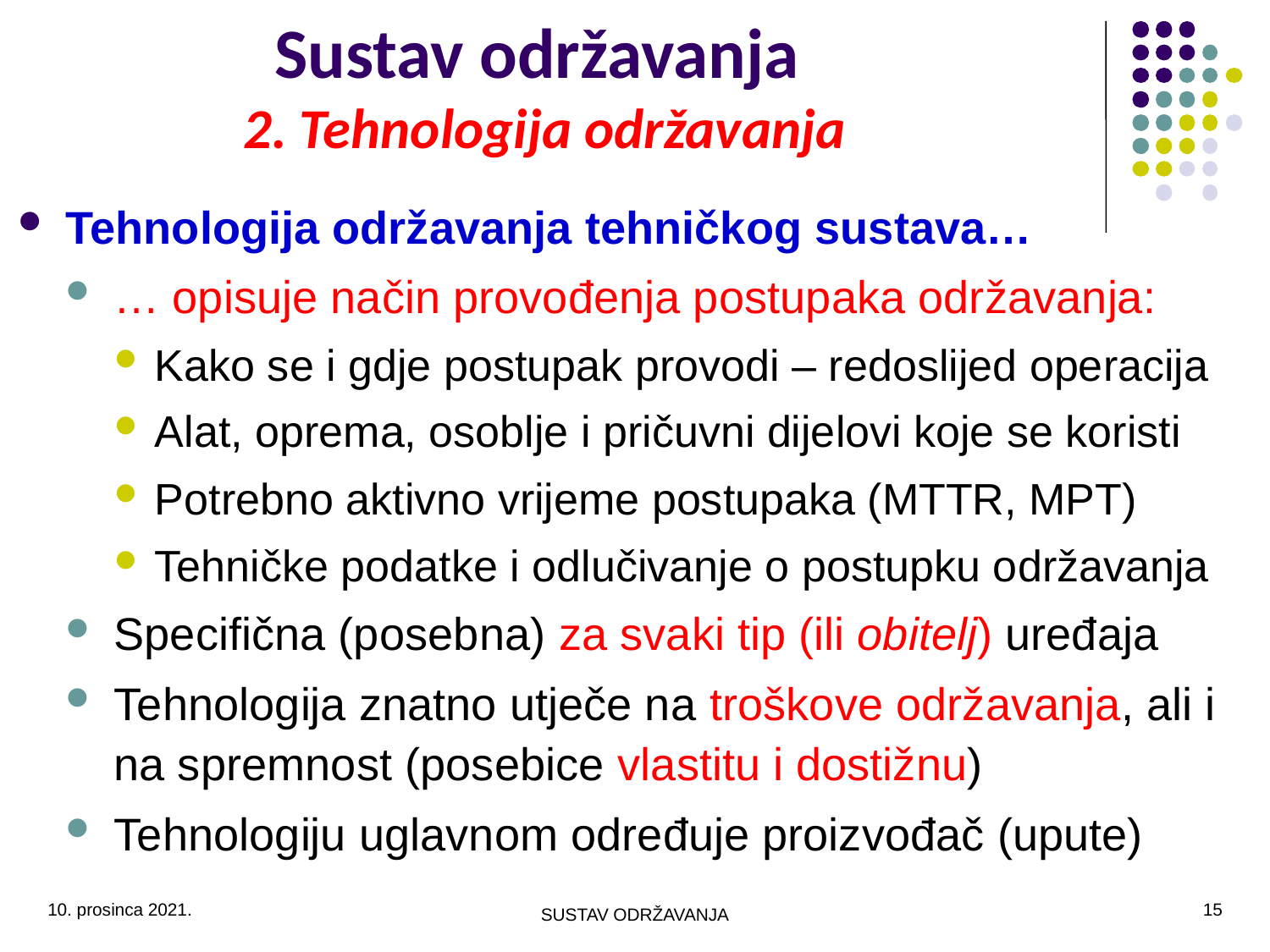

# Sustav održavanja 2. Tehnologija održavanja
Tehnologija održavanja tehničkog sustava…
… opisuje način provođenja postupaka održavanja:
Kako se i gdje postupak provodi – redoslijed operacija
Alat, oprema, osoblje i pričuvni dijelovi koje se koristi
Potrebno aktivno vrijeme postupaka (MTTR, MPT)
Tehničke podatke i odlučivanje o postupku održavanja
Specifična (posebna) za svaki tip (ili obitelj) uređaja
Tehnologija znatno utječe na troškove održavanja, ali i na spremnost (posebice vlastitu i dostižnu)
Tehnologiju uglavnom određuje proizvođač (upute)
10. prosinca 2021.
15
SUSTAV ODRŽAVANJA